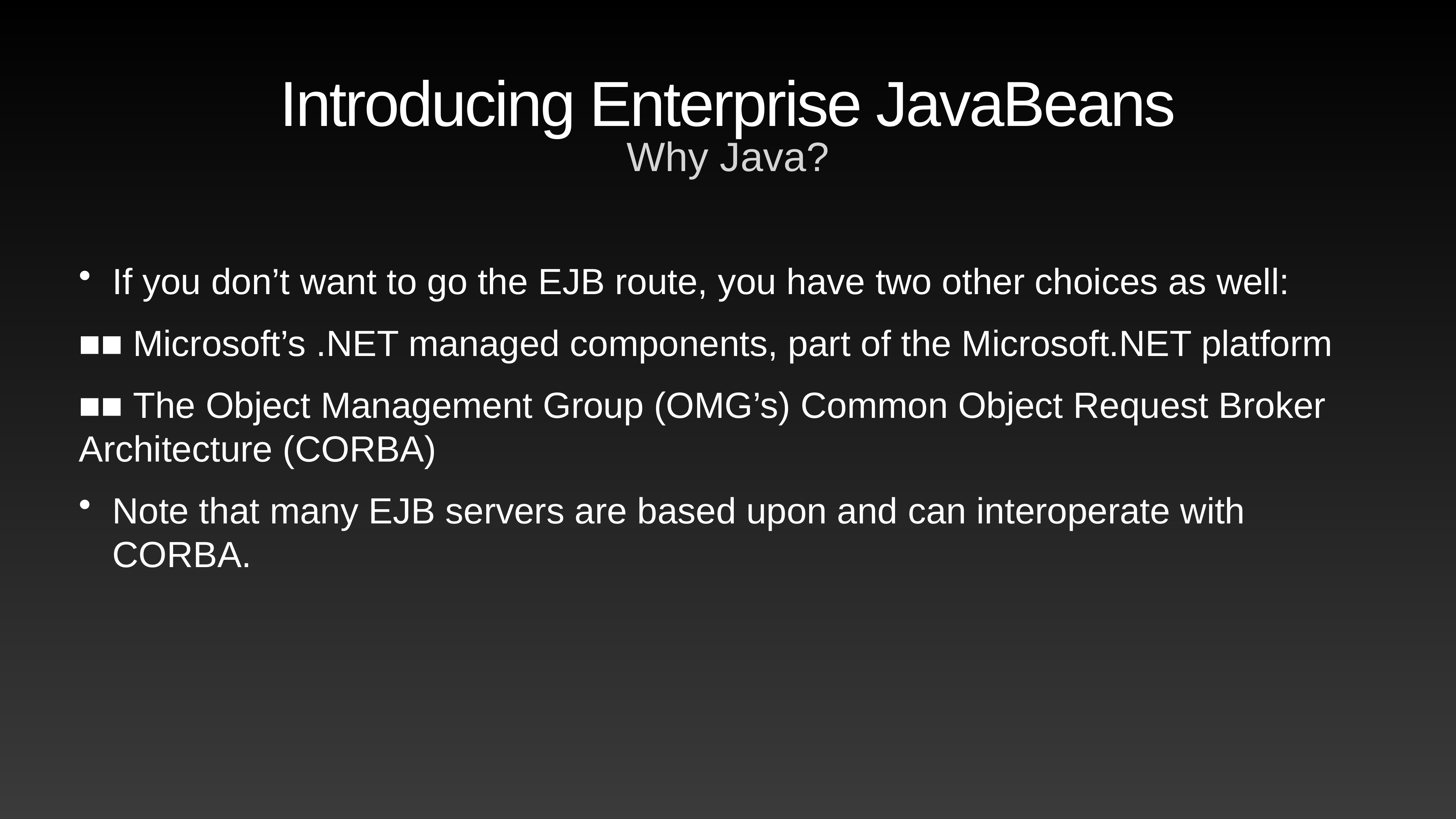

# Introducing Enterprise JavaBeans
Why Java?
If you don’t want to go the EJB route, you have two other choices as well:
■■ Microsoft’s .NET managed components, part of the Microsoft.NET platform
■■ The Object Management Group (OMG’s) Common Object Request Broker Architecture (CORBA)
Note that many EJB servers are based upon and can interoperate with CORBA.